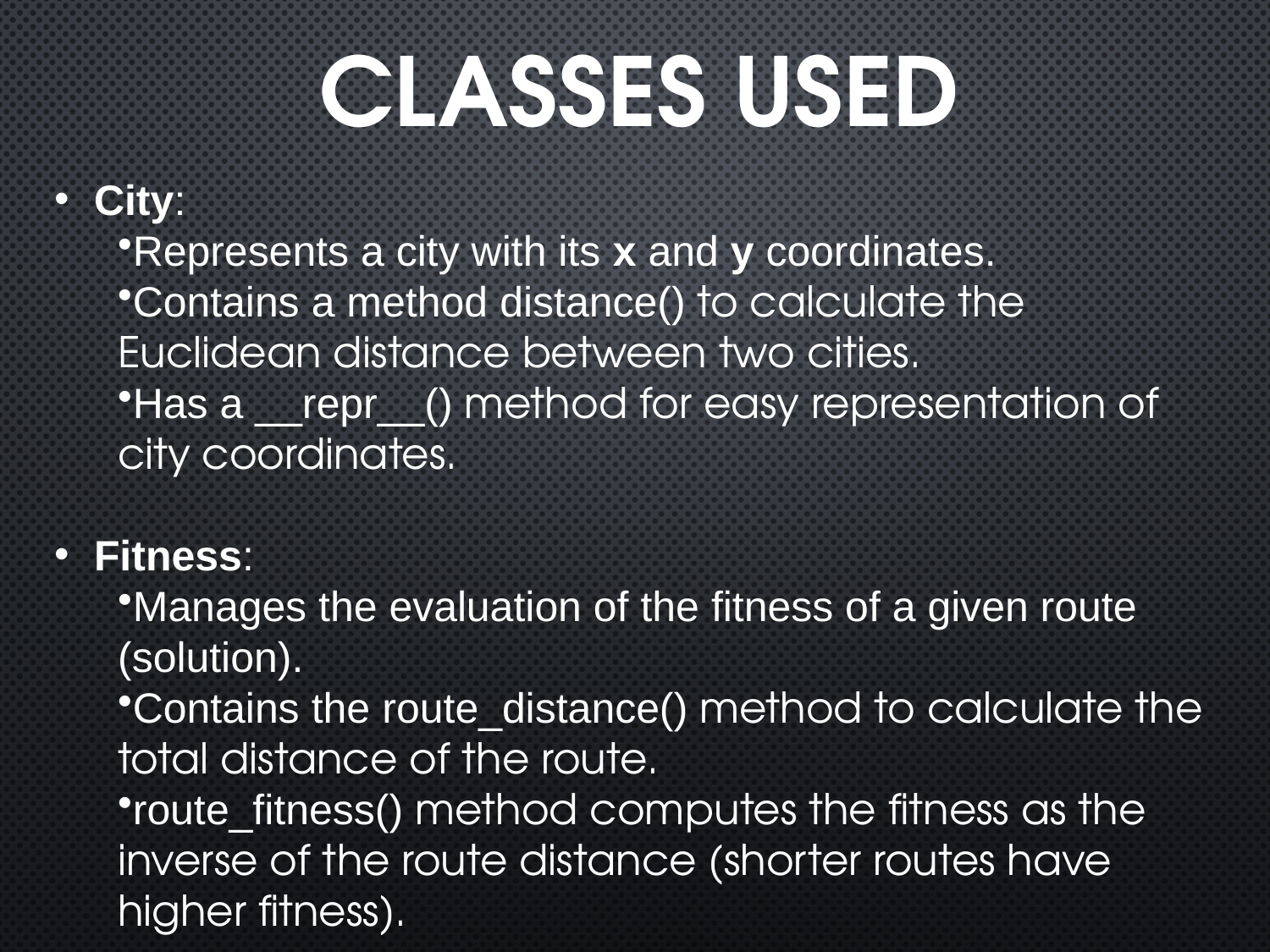

# Classes Used

City:
Represents a city with its x and y coordinates.
Contains a method distance() to calculate the Euclidean distance between two cities.
Has a __repr__() method for easy representation of city coordinates.

Fitness:
Manages the evaluation of the fitness of a given route (solution).
Contains the route_distance() method to calculate the total distance of the route.
route_fitness() method computes the fitness as the inverse of the route distance (shorter routes have higher fitness).